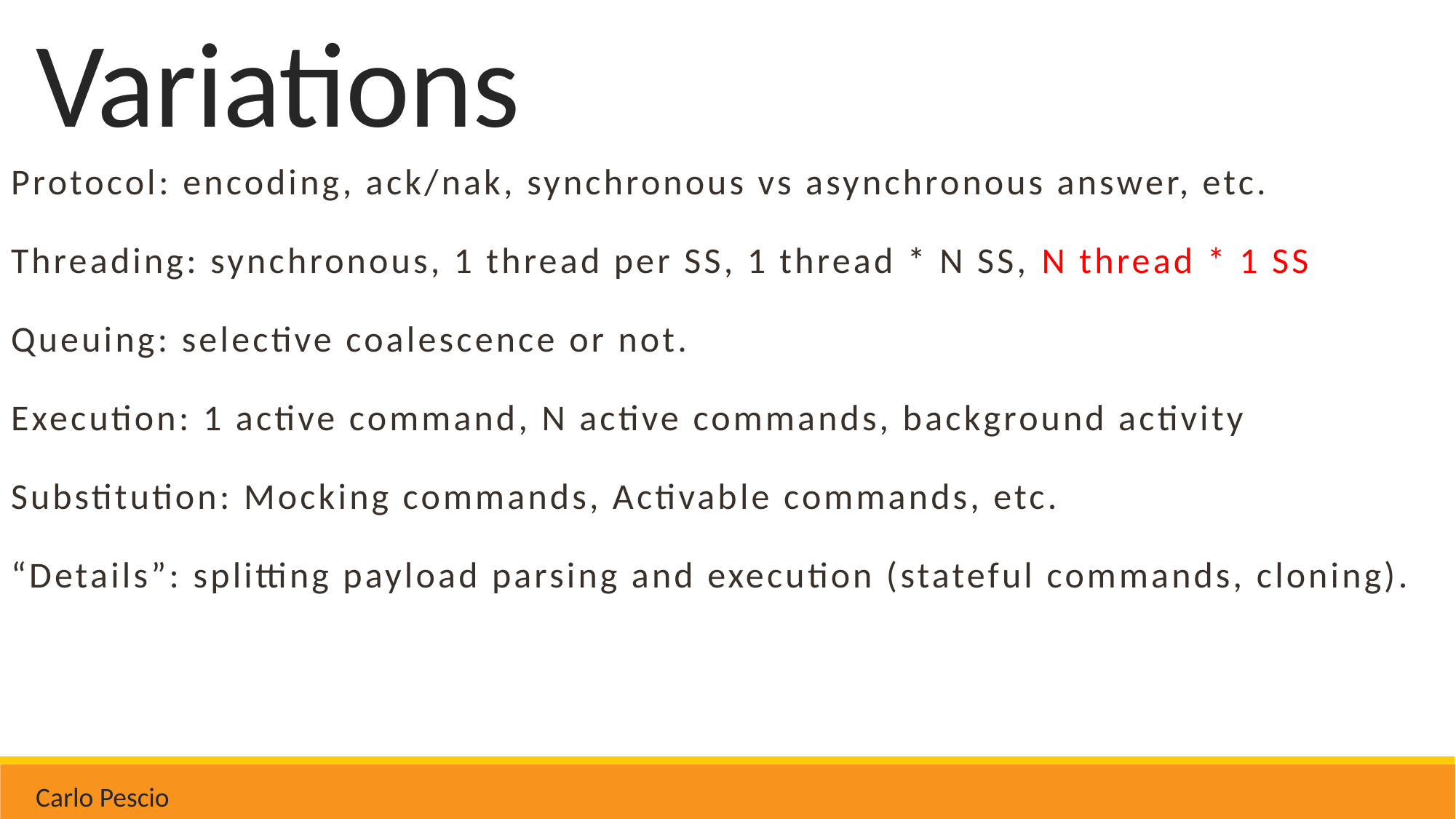

# Variations
Protocol: encoding, ack/nak, synchronous vs asynchronous answer, etc.
Threading: synchronous, 1 thread per SS, 1 thread * N SS, N thread * 1 SS
Queuing: selective coalescence or not.
Execution: 1 active command, N active commands, background activity
Substitution: Mocking commands, Activable commands, etc.
“Details”: splitting payload parsing and execution (stateful commands, cloning).